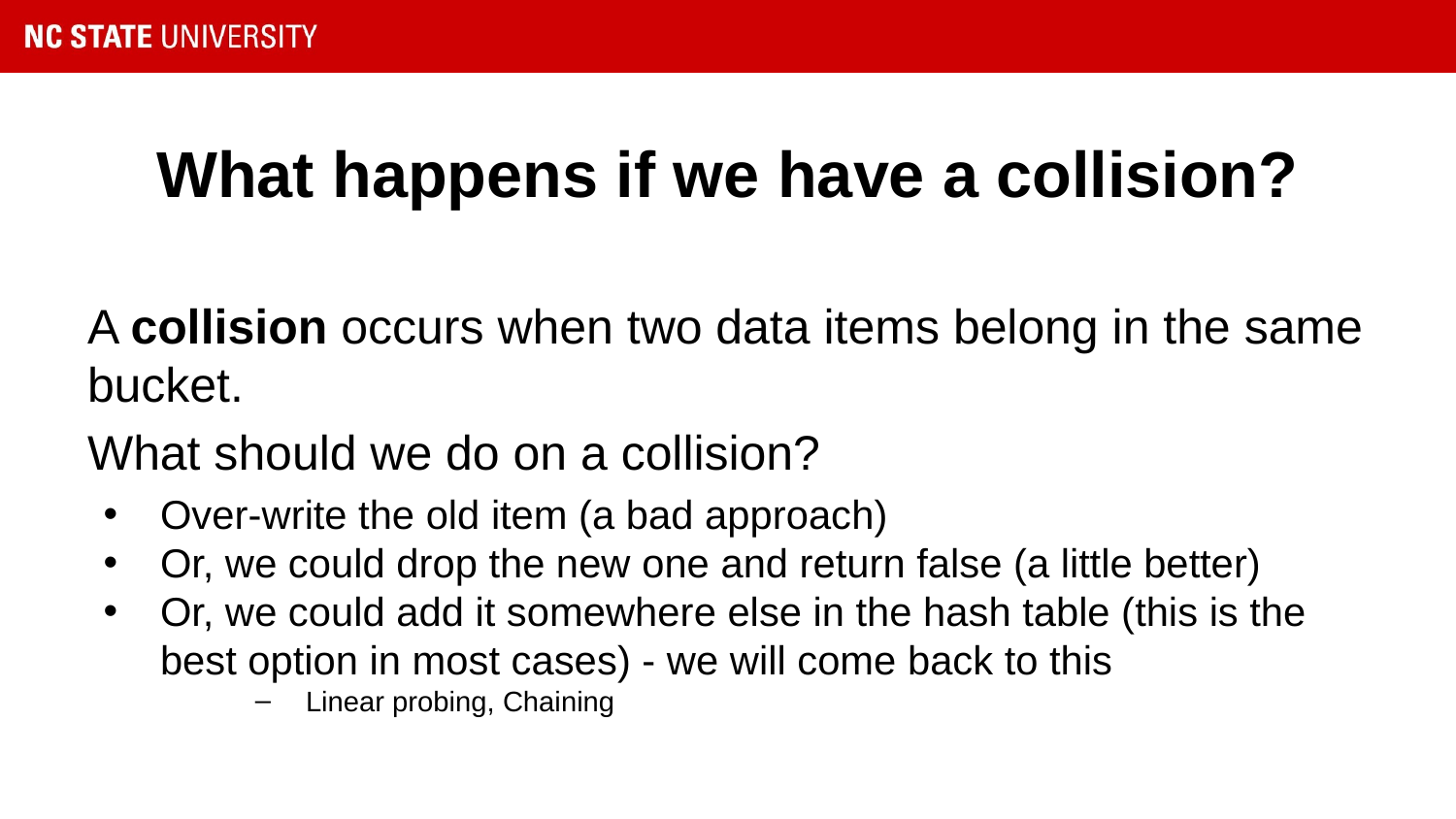

# What happens if we have a collision?
A collision occurs when two data items belong in the same bucket.
What should we do on a collision?
Over-write the old item (a bad approach)
Or, we could drop the new one and return false (a little better)
Or, we could add it somewhere else in the hash table (this is the best option in most cases) - we will come back to this
Linear probing, Chaining